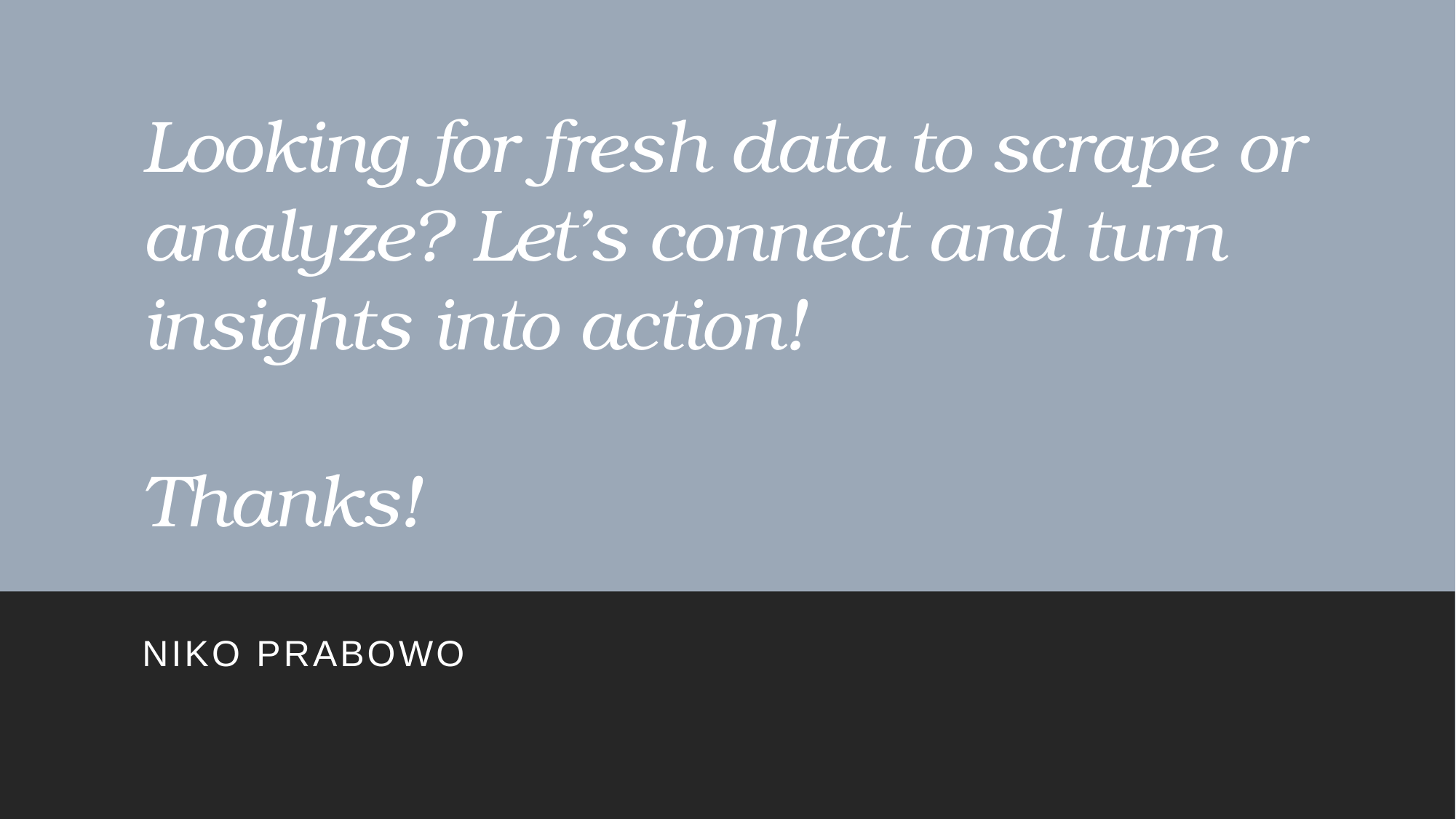

# Looking for fresh data to scrape or analyze? Let’s connect and turn insights into action! Thanks!

Niko prabowo